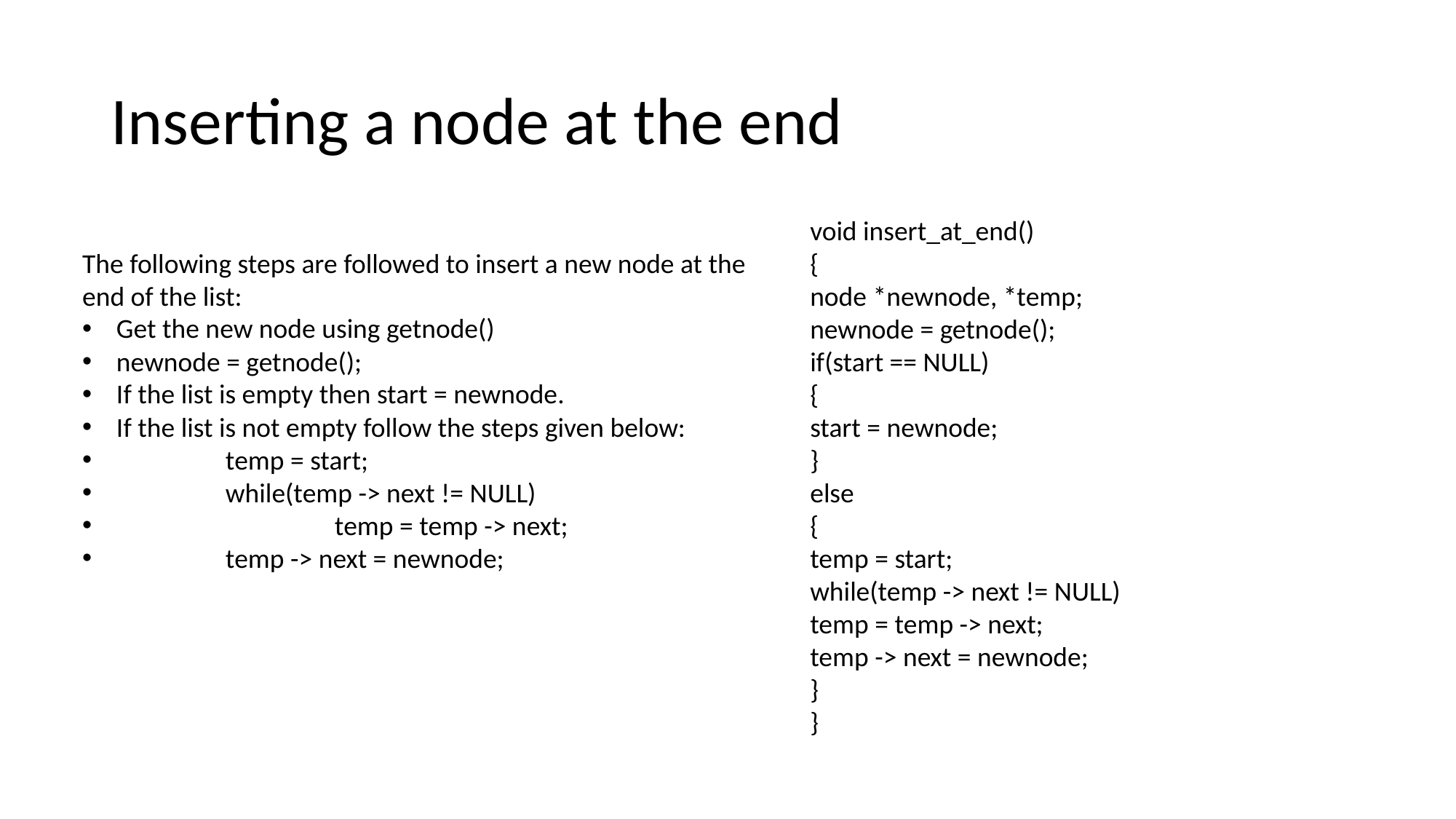

# Inserting a node at the end
void insert_at_end()
{
node *newnode, *temp;
newnode = getnode();
if(start == NULL)
{
start = newnode;
}
else
{
temp = start;
while(temp -> next != NULL)
temp = temp -> next;
temp -> next = newnode;
}
}

The following steps are followed to insert a new node at the end of the list:
Get the new node using getnode()
newnode = getnode();
If the list is empty then start = newnode.
If the list is not empty follow the steps given below:
	temp = start;
	while(temp -> next != NULL)
		temp = temp -> next;
	temp -> next = newnode;